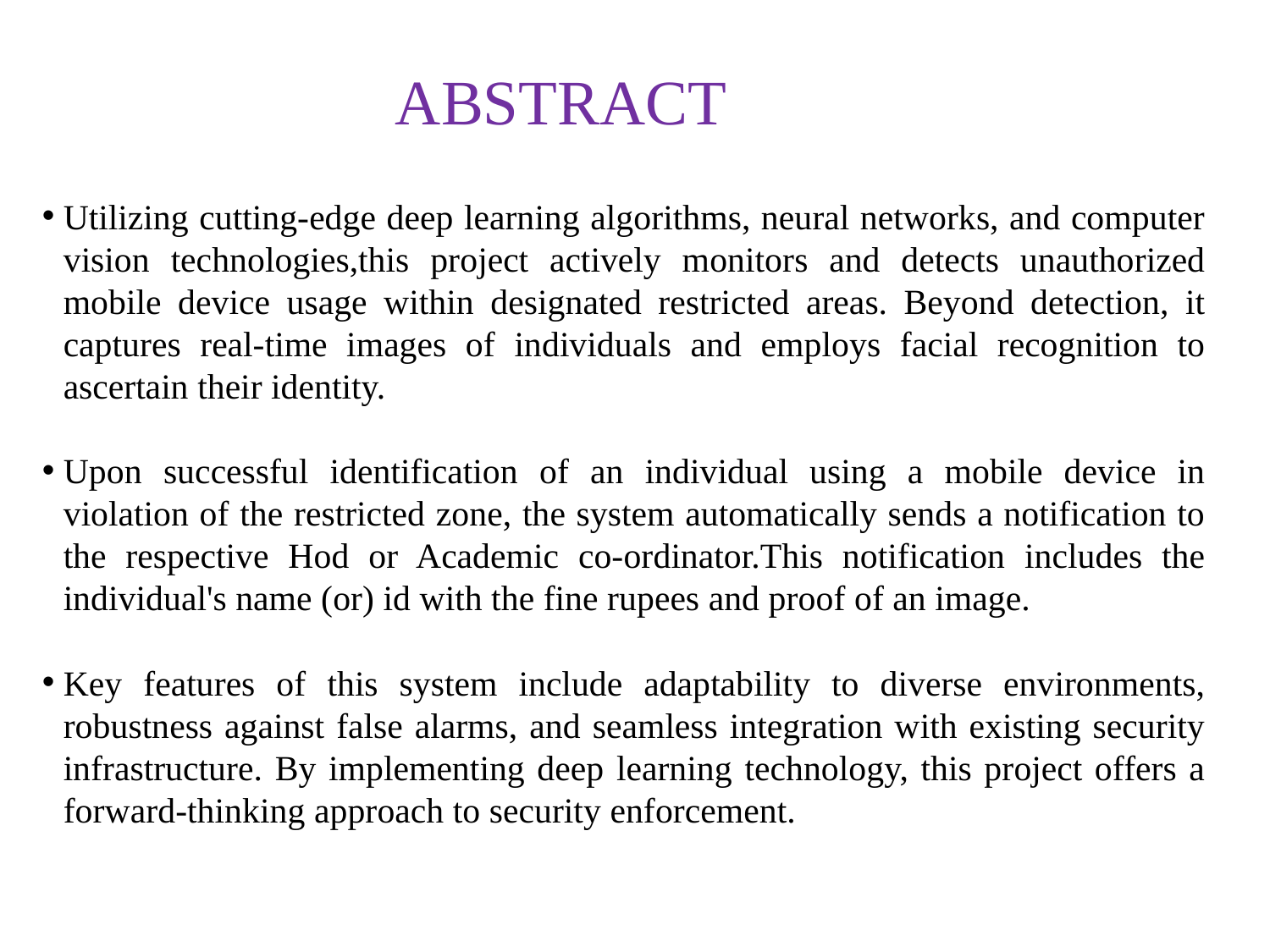

# ABSTRACT
Utilizing cutting-edge deep learning algorithms, neural networks, and computer vision technologies,this project actively monitors and detects unauthorized mobile device usage within designated restricted areas. Beyond detection, it captures real-time images of individuals and employs facial recognition to ascertain their identity.

Upon successful identification of an individual using a mobile device in violation of the restricted zone, the system automatically sends a notification to the respective Hod or Academic co-ordinator.This notification includes the individual's name (or) id with the fine rupees and proof of an image.

Key features of this system include adaptability to diverse environments, robustness against false alarms, and seamless integration with existing security infrastructure. By implementing deep learning technology, this project offers a forward-thinking approach to security enforcement.